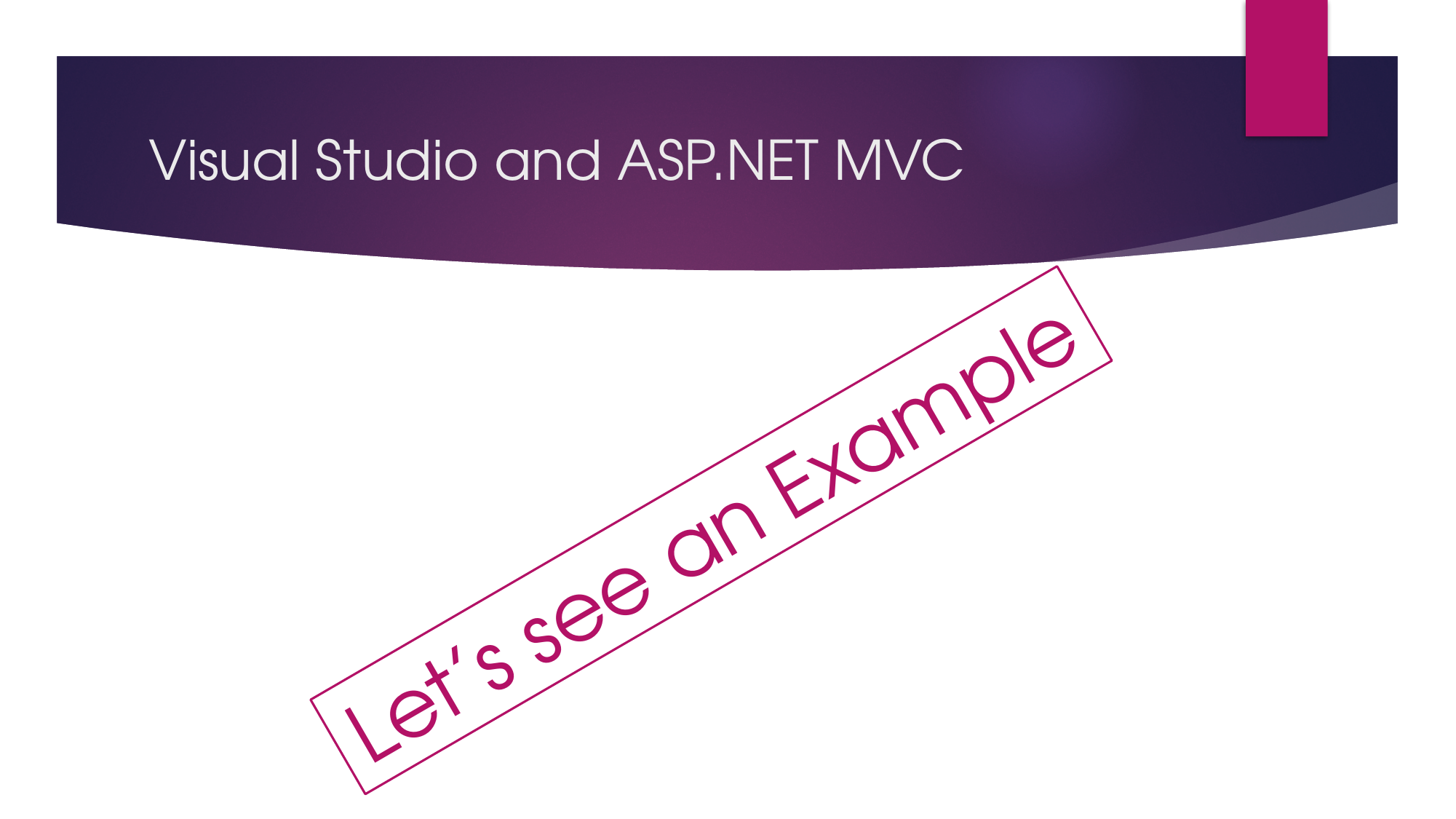

# Visual Studio and ASP.NET MVC
Let’s see an Example